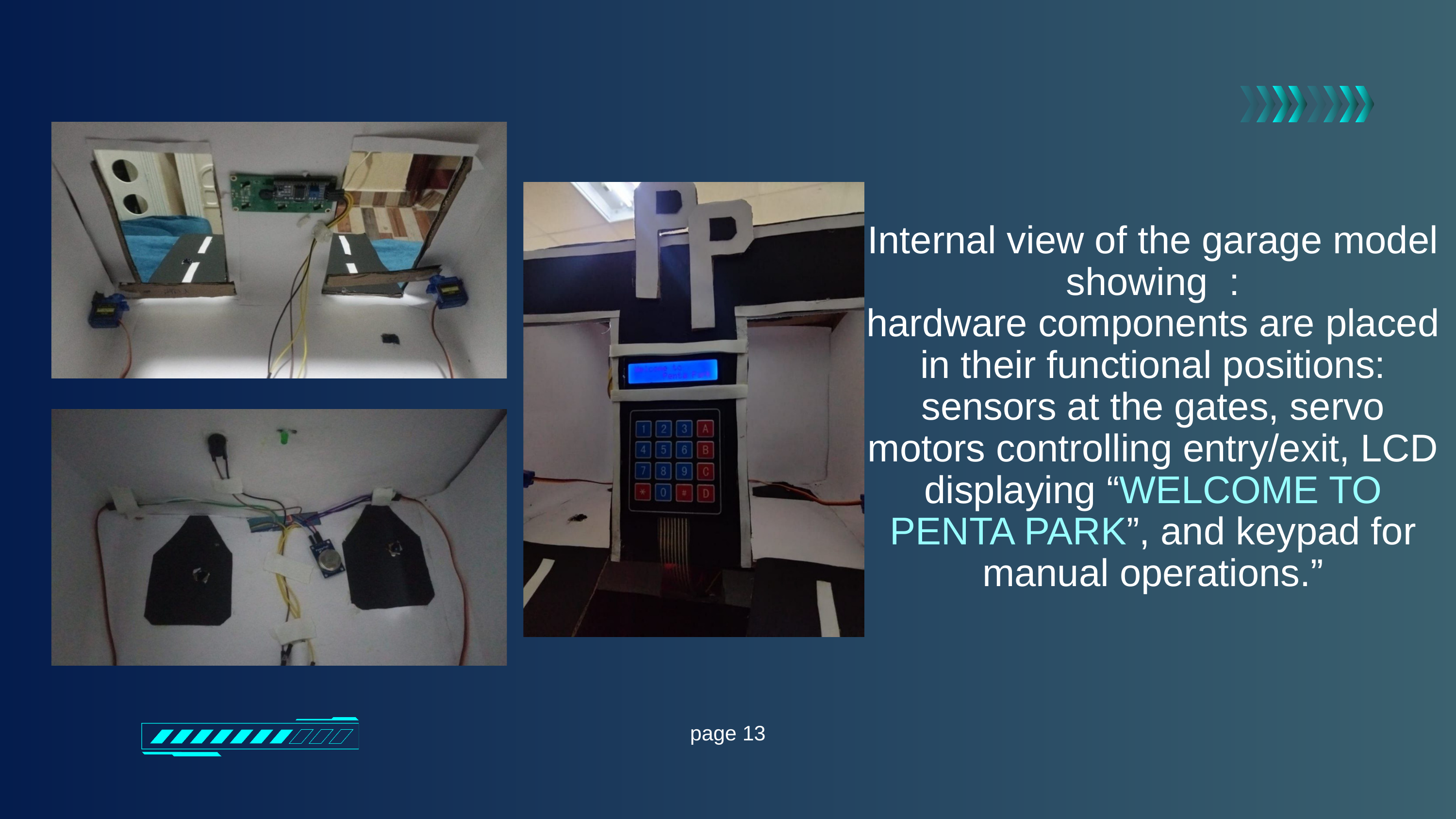

Internal view of the garage model showing  :
hardware components are placed in their functional positions: sensors at the gates, servo motors controlling entry/exit, LCD displaying “WELCOME TO PENTA PARK”, and keypad for manual operations.”

page 13